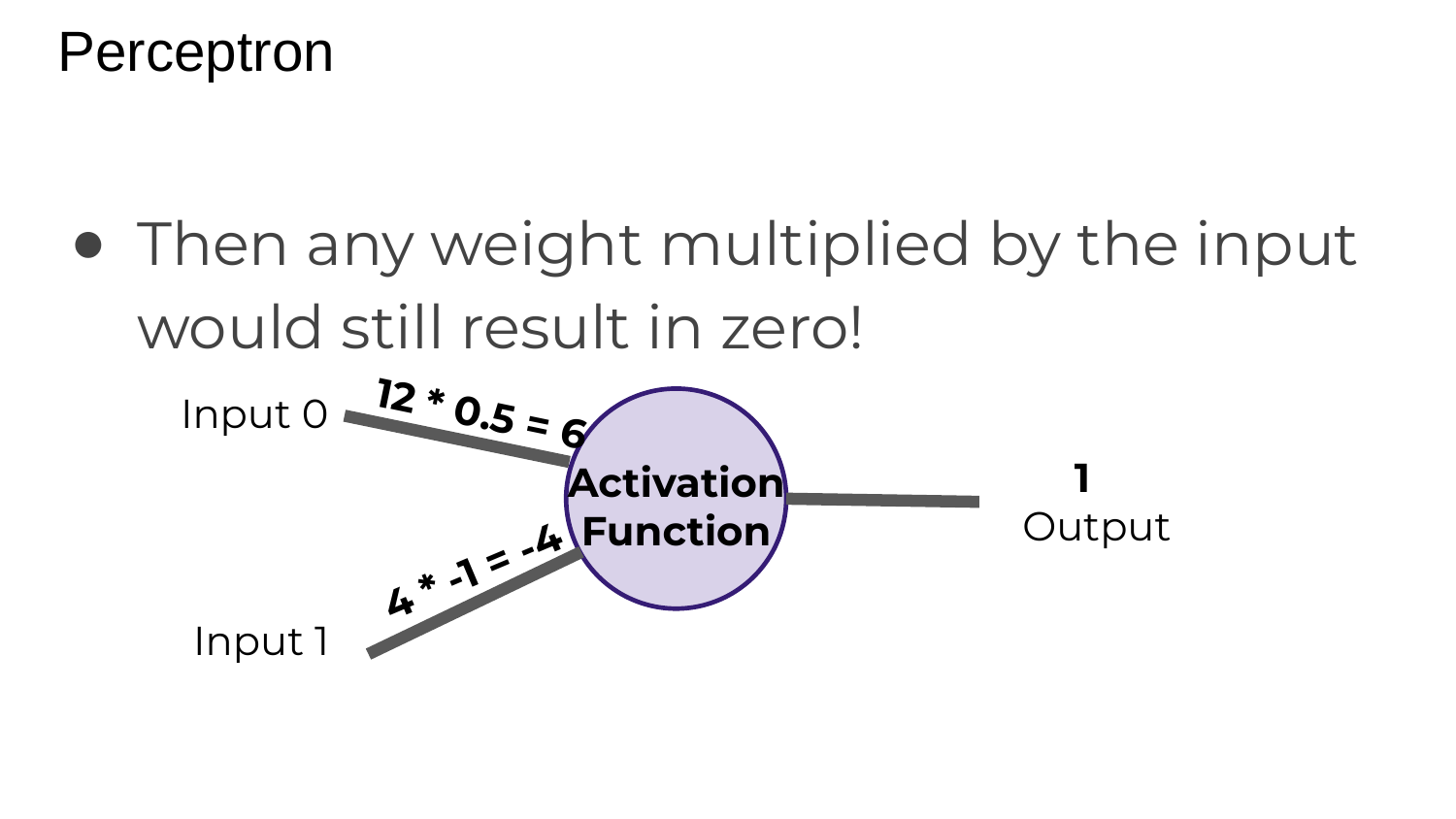

# Perceptron
Then any weight multiplied by the input would still result in zero!
Input 0
12 * 0.5 = 6

1
Activation
Function
Output
4 * -1 = -4
Input 1